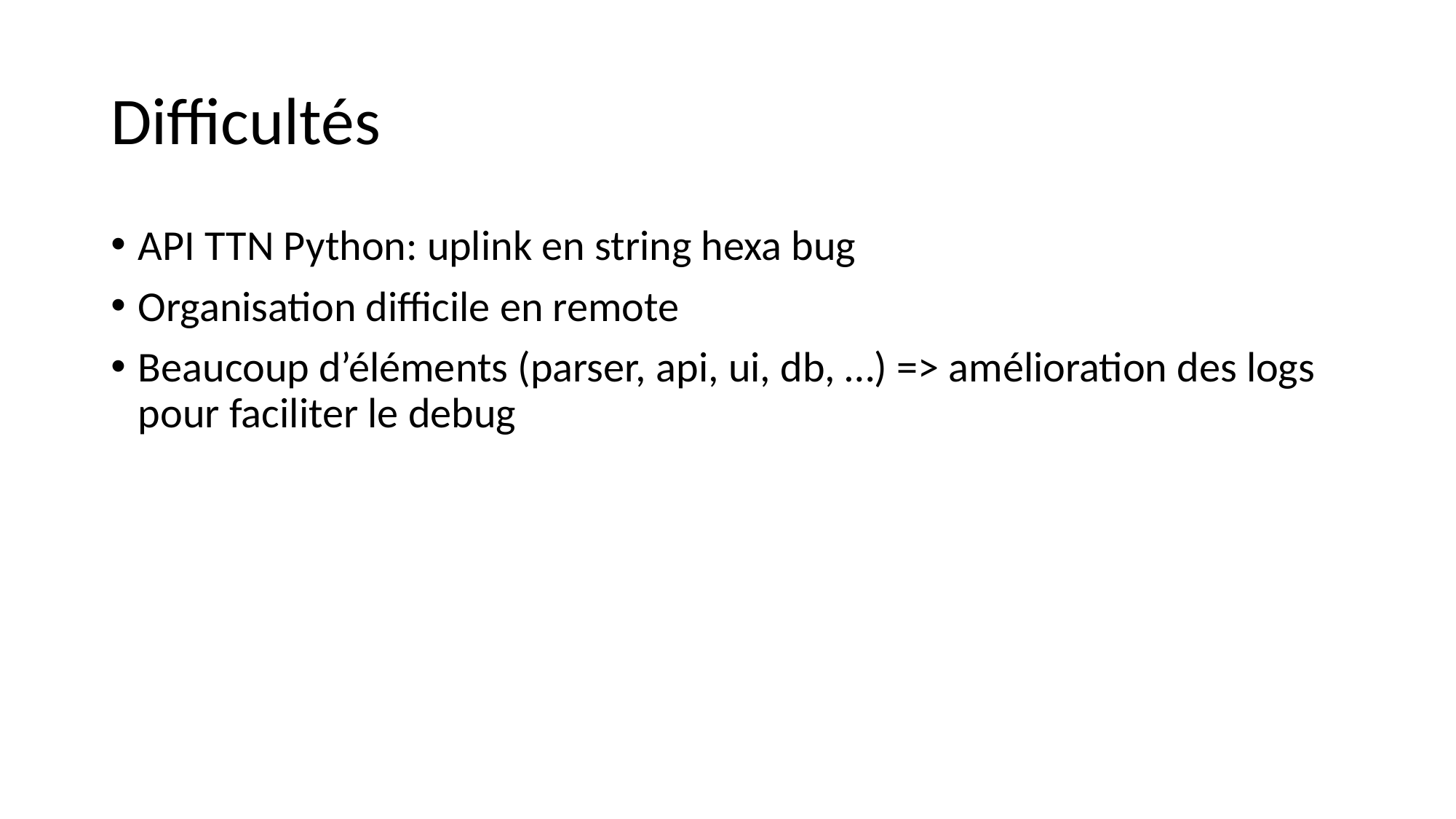

# Difficultés
API TTN Python: uplink en string hexa bug
Organisation difficile en remote
Beaucoup d’éléments (parser, api, ui, db, …) => amélioration des logs pour faciliter le debug